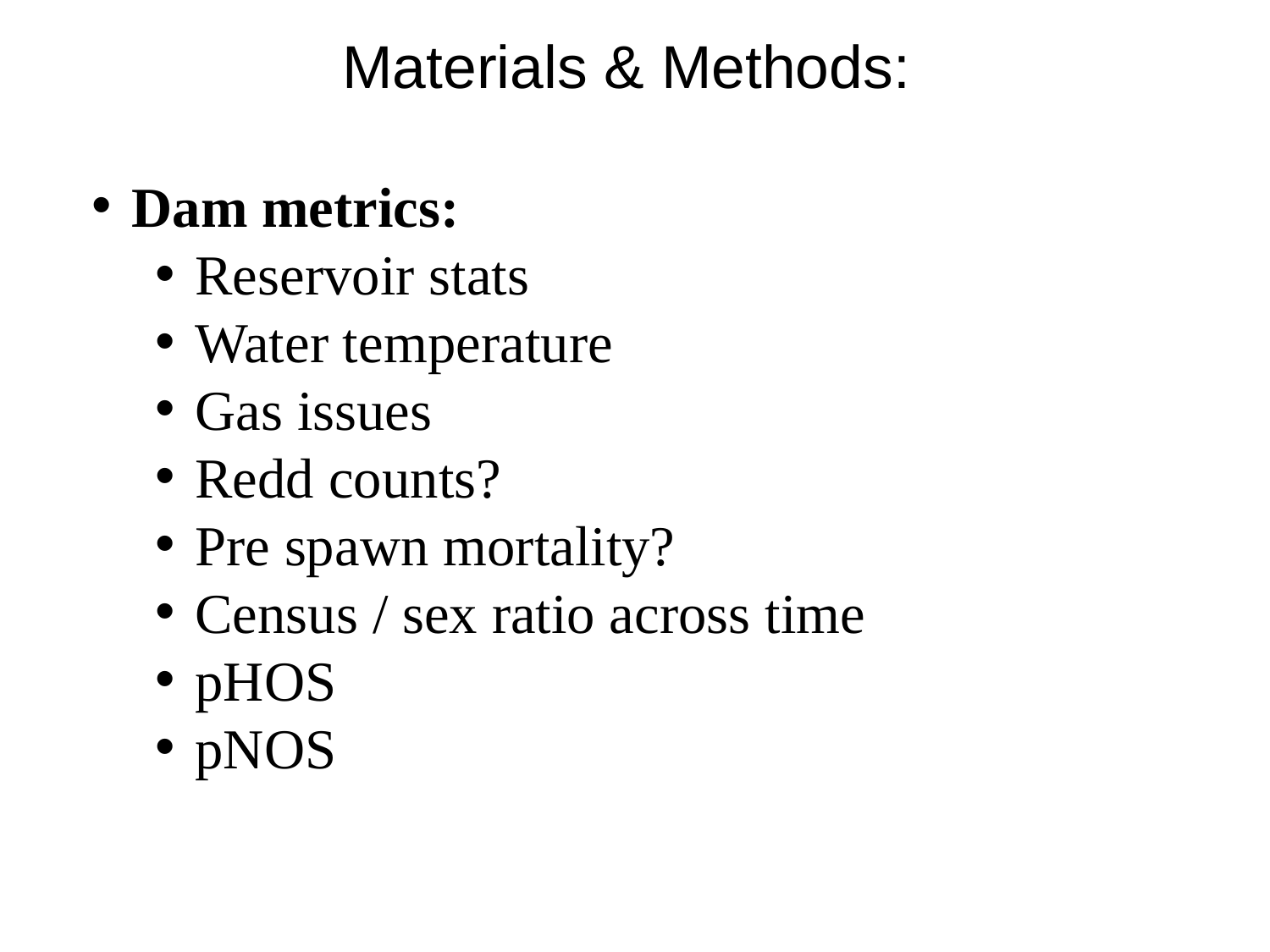

# Materials & Methods:
Dam metrics:
Reservoir stats
Water temperature
Gas issues
Redd counts?
Pre spawn mortality?
Census / sex ratio across time
pHOS
pNOS